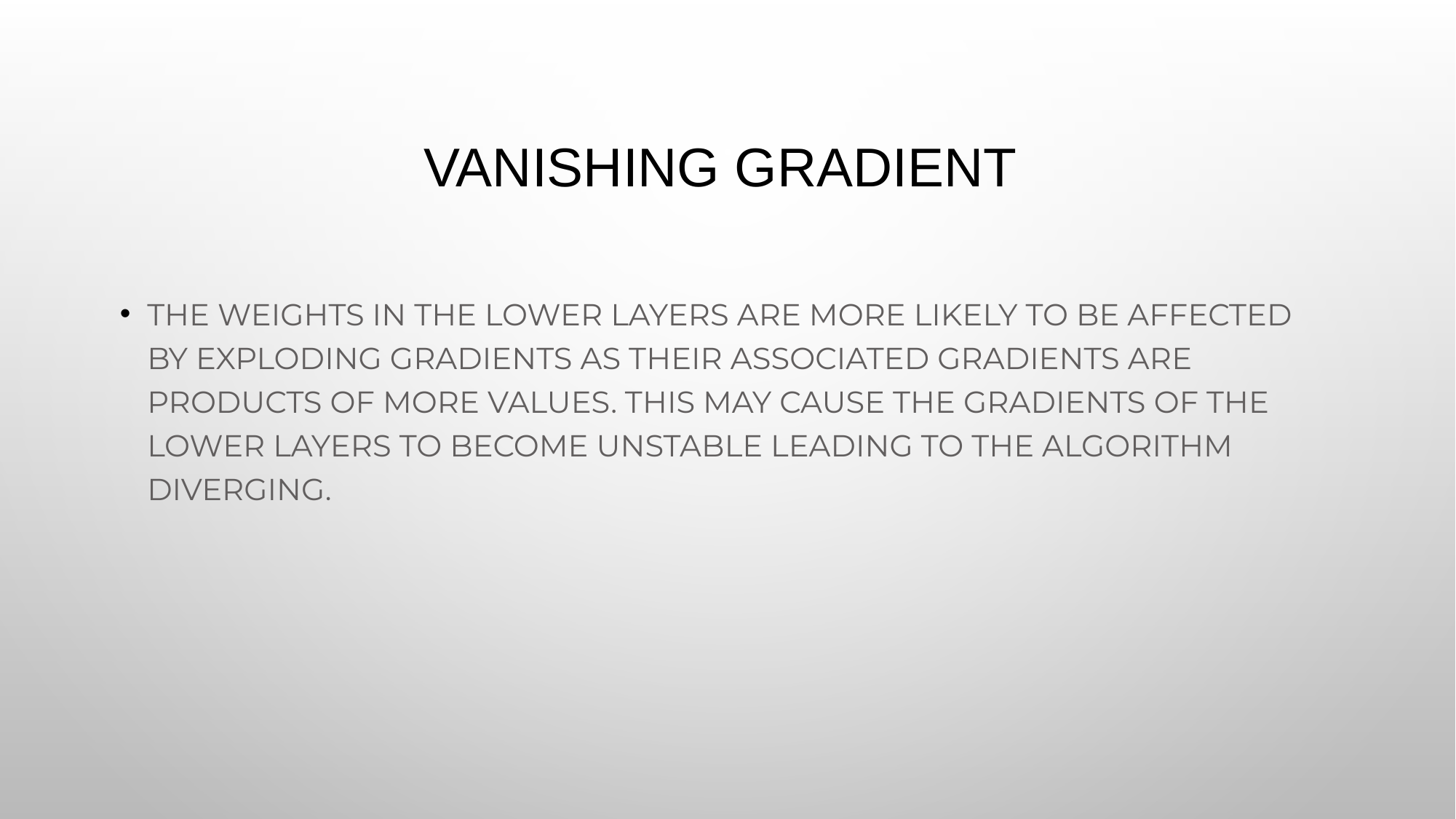

# Vanishing gradient
The weights in the lower layers are more likely to be affected by exploding gradients as their associated gradients are products of more values. This may cause the gradients of the lower layers to become unstable leading to the algorithm diverging.